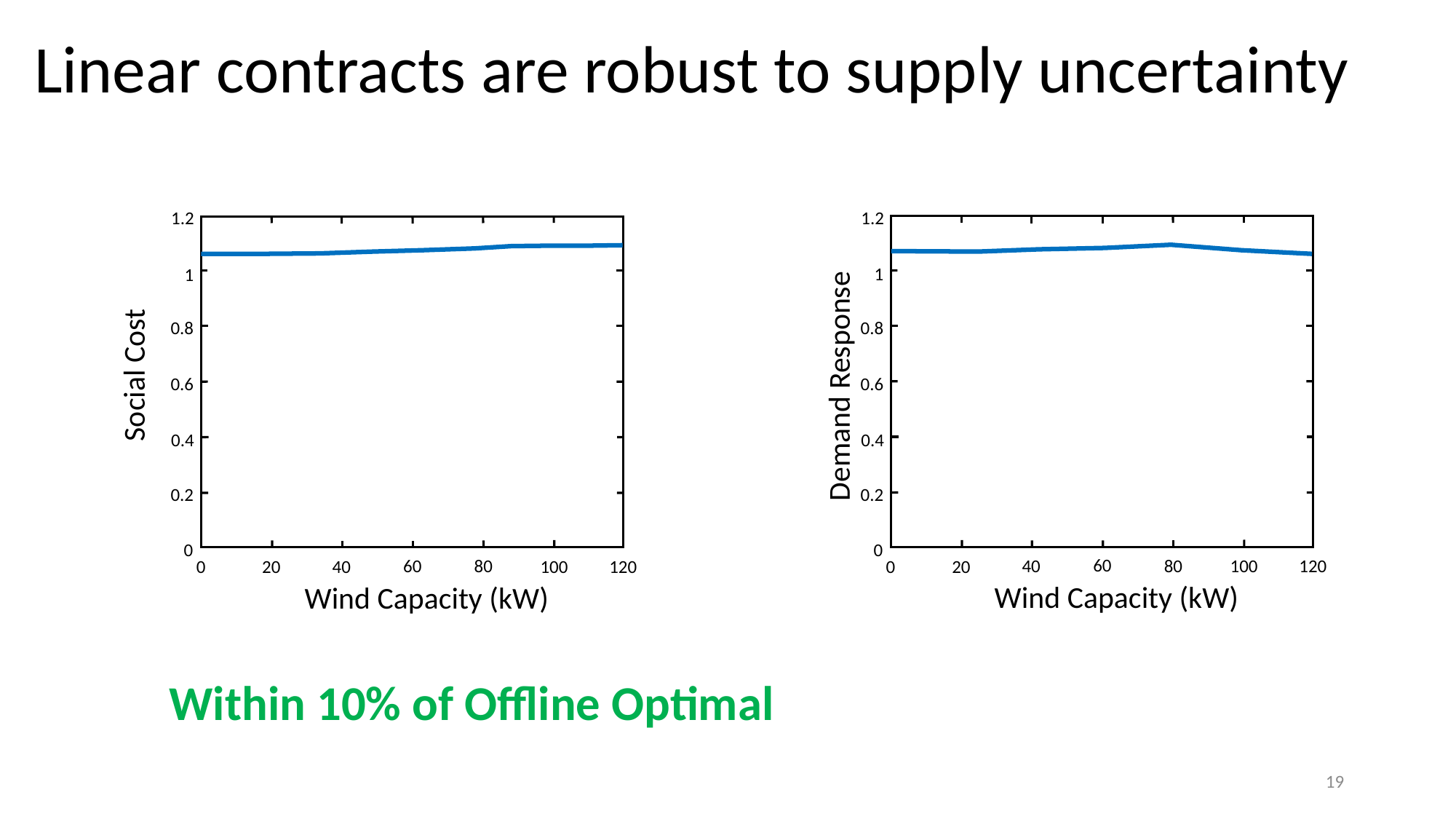

Linear contracts are robust to supply uncertainty
1.2
1.2

1
1
0.8
0.8
Social Cost
Demand Response
0.6
0.6
0.4
0.4
0.2
0.2
0
0
60
60
80
80
100
120
40
0
20
100
120
40
0
20
Wind Capacity (kW)
Wind Capacity (kW)
Within 10% of Offline Optimal
19